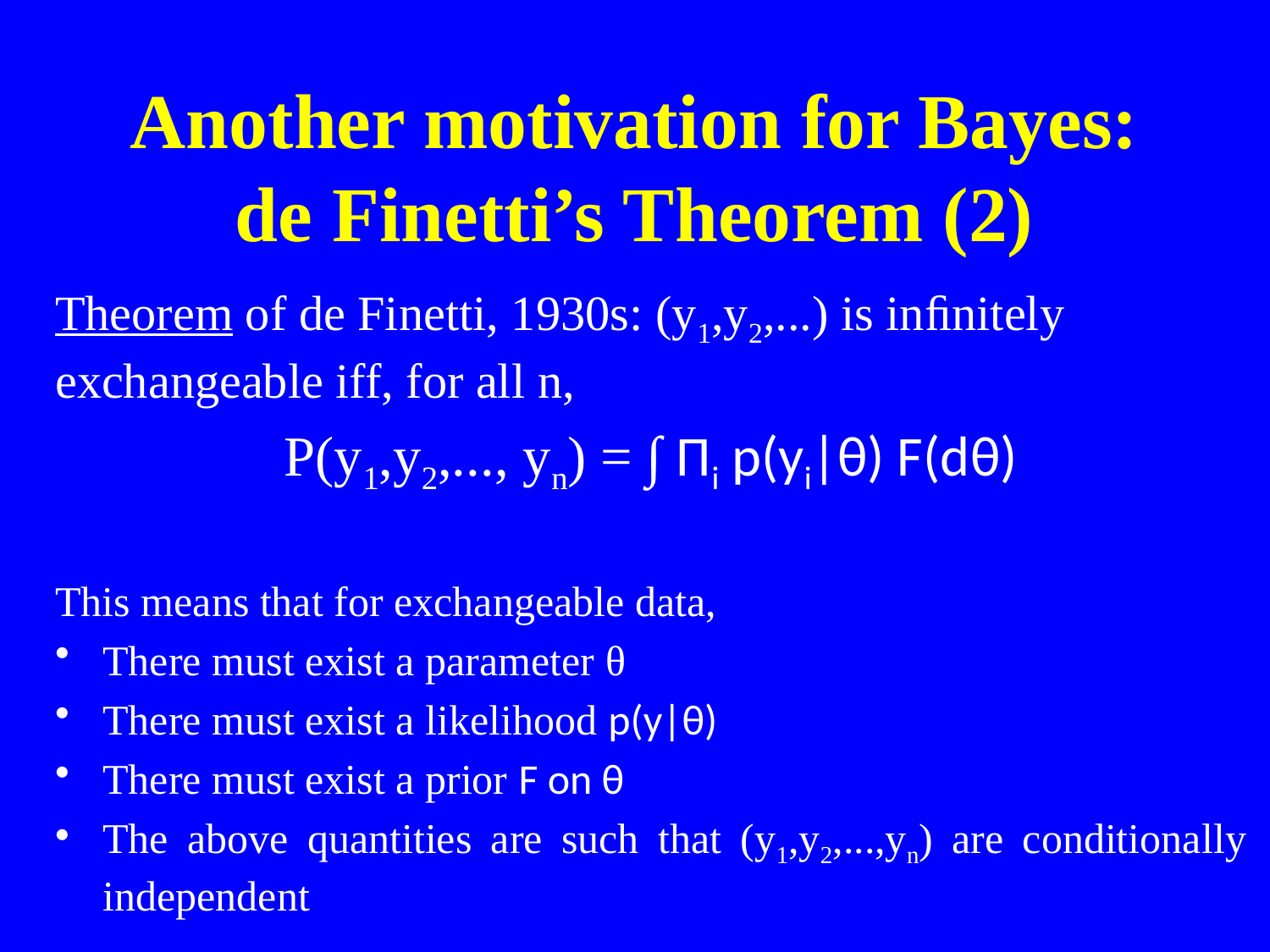

# Another motivation for Bayes: de Finetti’s Theorem (2)
Theorem of de Finetti, 1930s: (y1,y2,...) is inﬁnitely exchangeable iff, for all n,
P(y1,y2,..., yn) = ∫ Пi p(yi|θ) F(dθ)

This means that for exchangeable data,
There must exist a parameter θ
There must exist a likelihood p(y|θ)
There must exist a prior F on θ
The above quantities are such that (y1,y2,...,yn) are conditionally independent